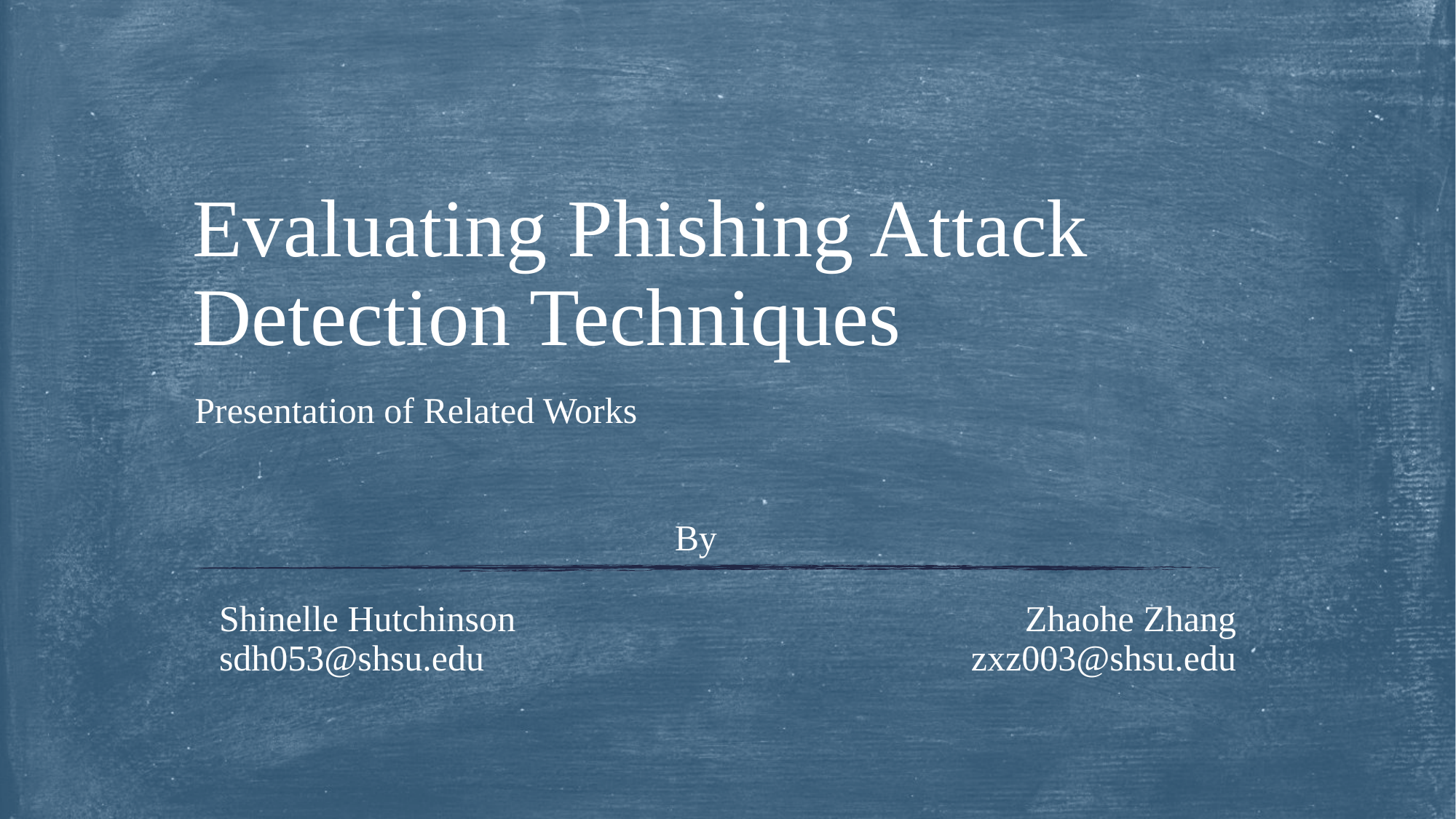

# Evaluating Phishing Attack Detection Techniques
Presentation of Related Works
By
Shinelle Hutchinson
sdh053@shsu.edu
Zhaohe Zhang
zxz003@shsu.edu